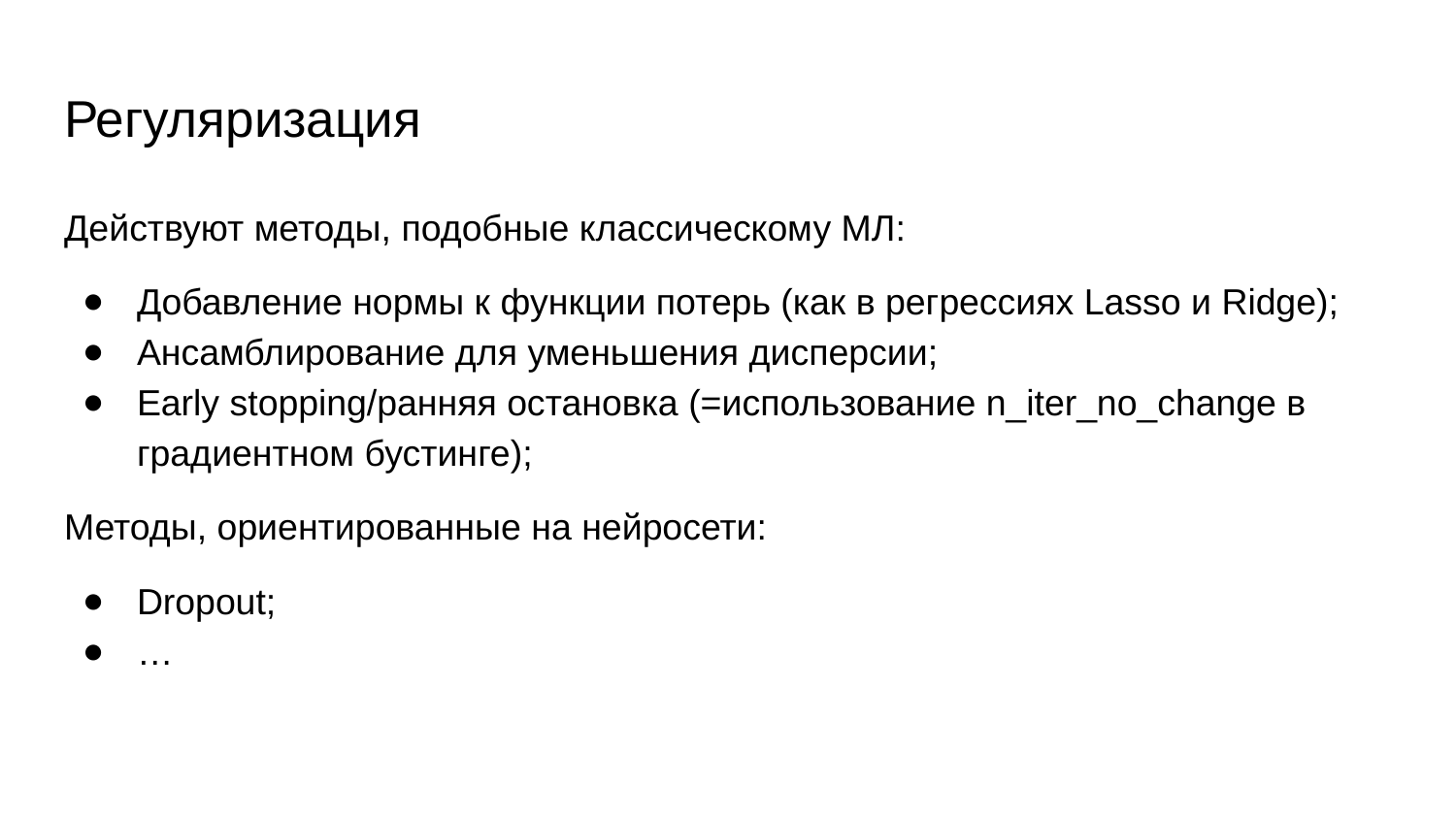

# Регуляризация
Действуют методы, подобные классическому МЛ:
Добавление нормы к функции потерь (как в регрессиях Lasso и Ridge);
Ансамблирование для уменьшения дисперсии;
Early stopping/ранняя остановка (=использование n_iter_no_change в градиентном бустинге);
Методы, ориентированные на нейросети:
Dropout;
…